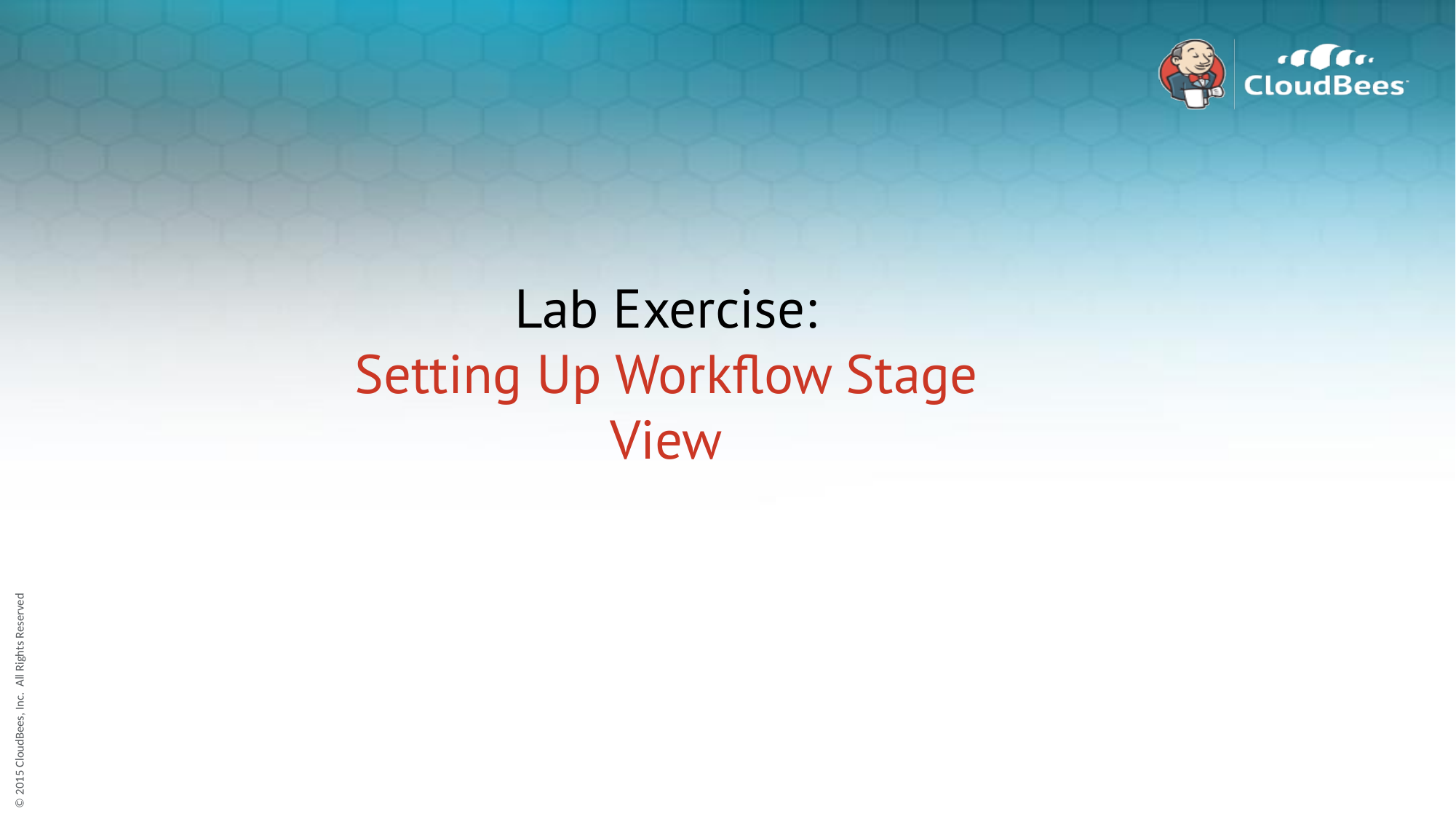

# Lab Exercise:
Setting Up Workflow Stage View